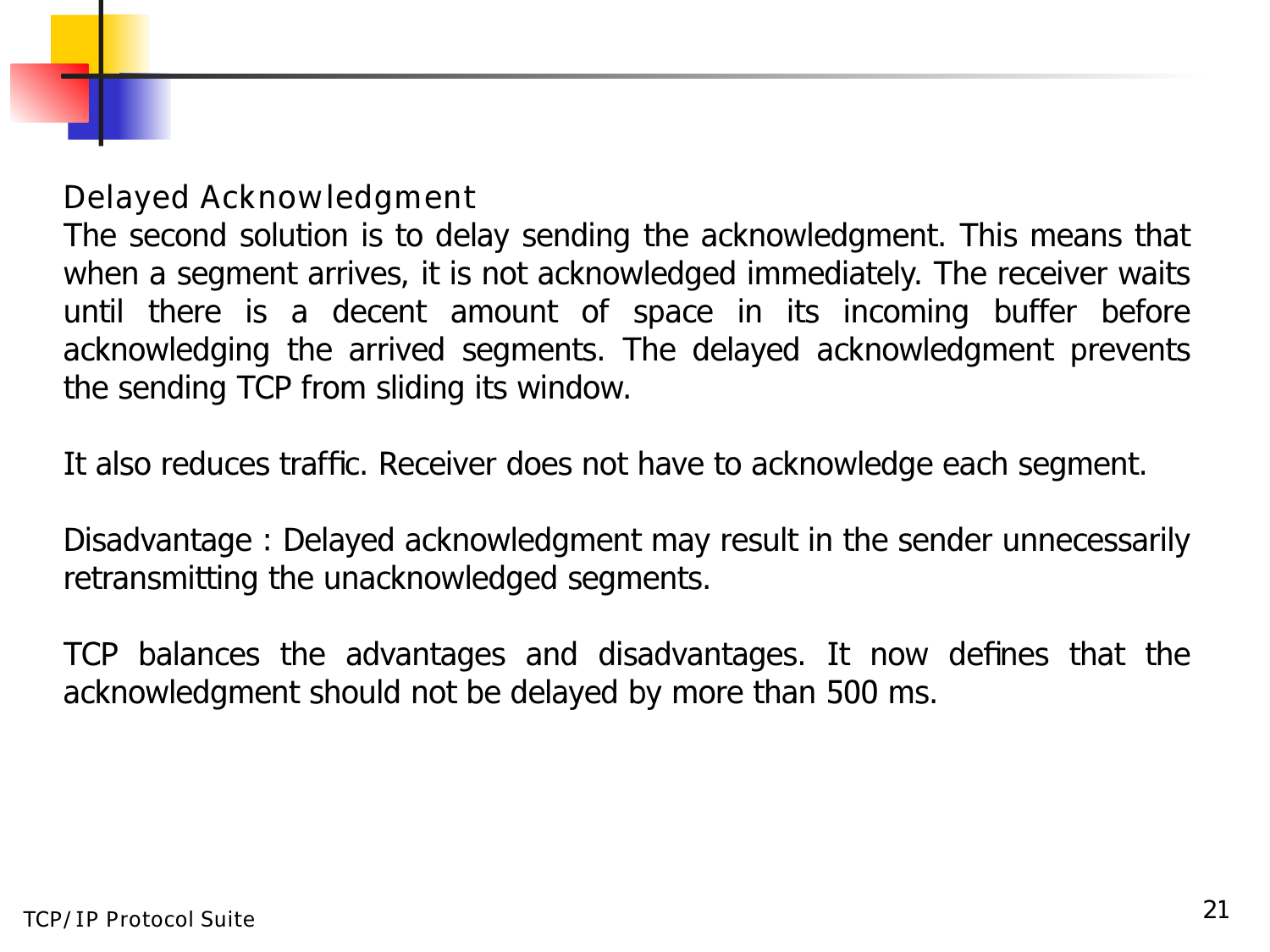

Delayed Acknowledgment
The second solution is to delay sending the acknowledgment. This means that when a segment arrives, it is not acknowledged immediately. The receiver waits until there is a decent amount of space in its incoming buffer before acknowledging the arrived segments. The delayed acknowledgment prevents the sending TCP from sliding its window.

It also reduces traffic. Receiver does not have to acknowledge each segment.

Disadvantage : Delayed acknowledgment may result in the sender unnecessarily retransmitting the unacknowledged segments.

TCP balances the advantages and disadvantages. It now defines that the acknowledgment should not be delayed by more than 500 ms.
21
TCP/IP Protocol Suite